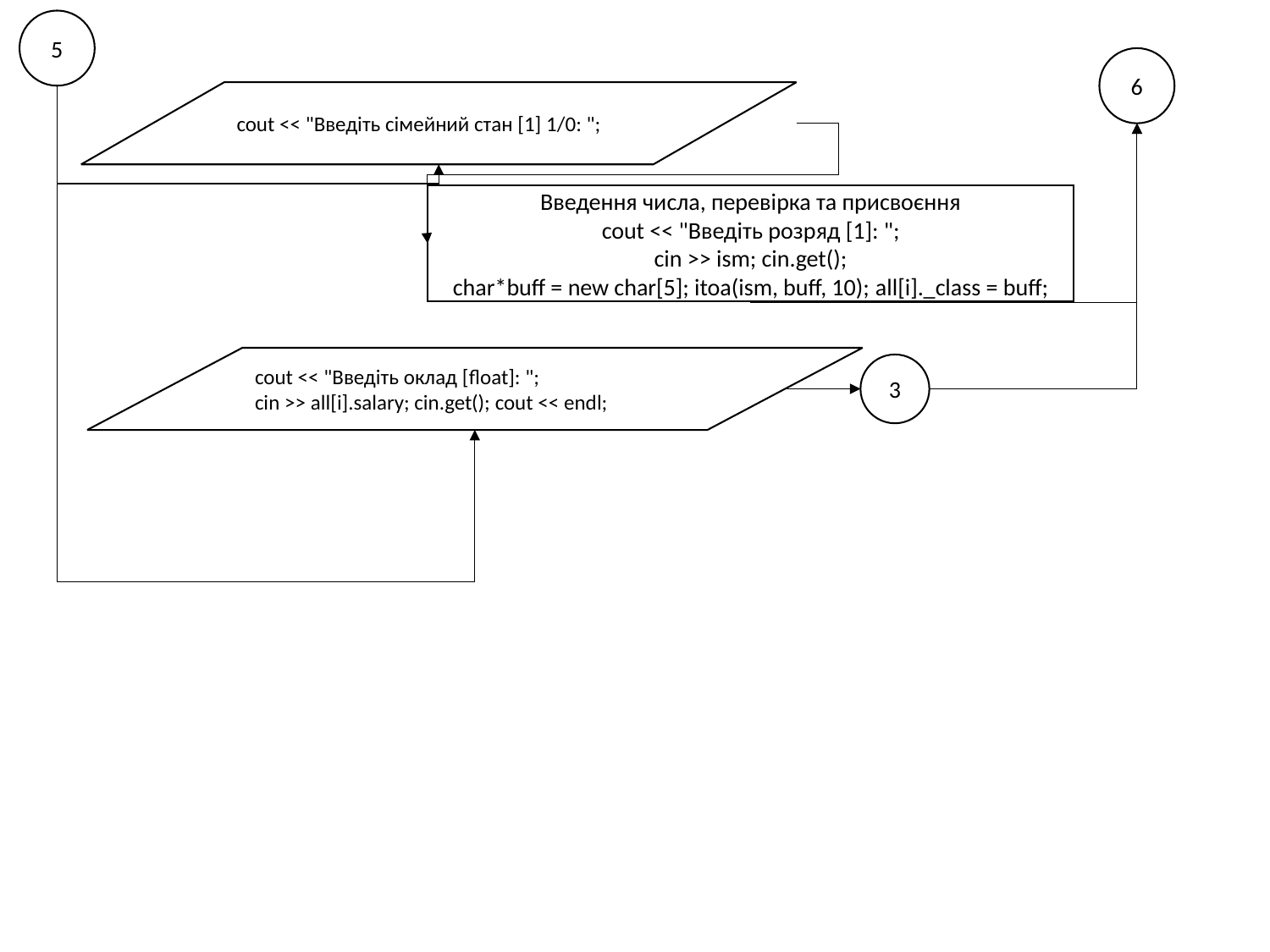

5
6
cout << "Введіть сімейний стан [1] 1/0: ";
Введення числа, перевірка та присвоєння
cout << "Введіть розpяд [1]: ";
cin >> ism; cin.get();
char*buff = new char[5]; itoa(ism, buff, 10); all[i]._class = buff;
cout << "Введіть оклад [float]: ";
cin >> all[i].salary; cin.get(); cout << endl;
3